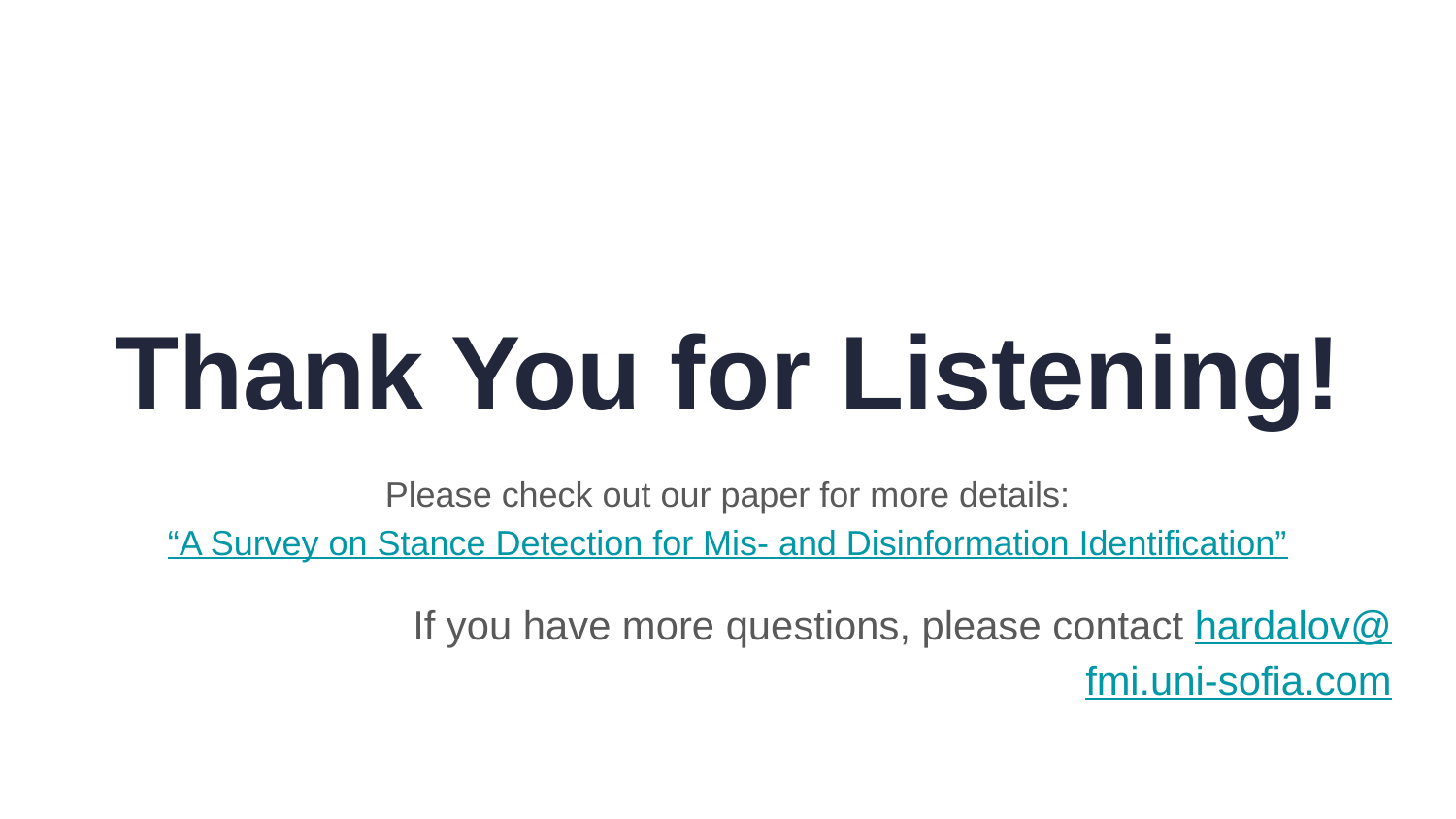

# Thank You for Listening!
Please check out our paper for more details:
“A Survey on Stance Detection for Mis- and Disinformation Identification”
If you have more questions, please contact hardalov@fmi.uni-sofia.com